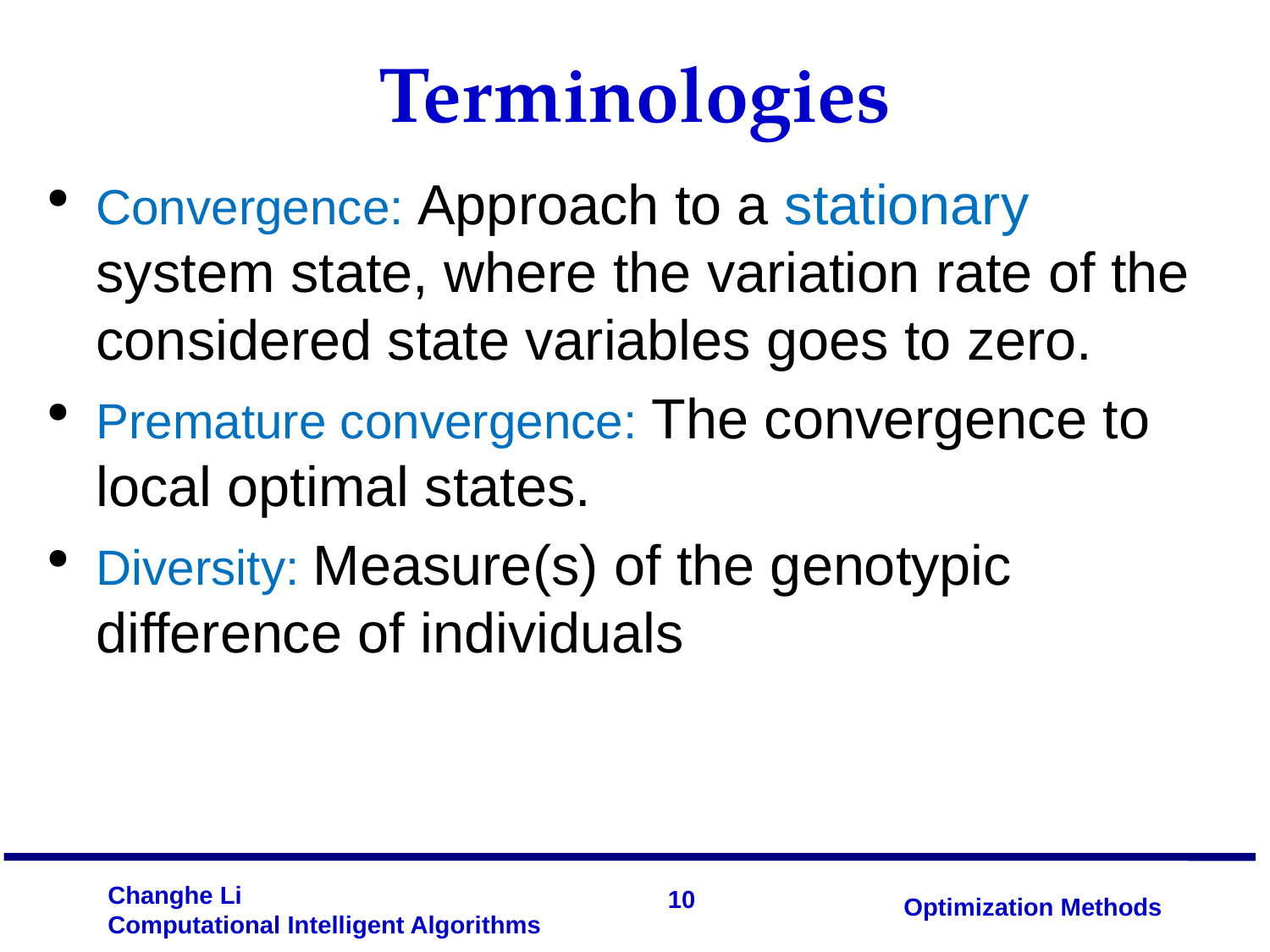

# Terminologies
Convergence: Approach to a stationary system state, where the variation rate of the considered state variables goes to zero.
Premature convergence: The convergence to local optimal states.
Diversity: Measure(s) of the genotypic difference of individuals